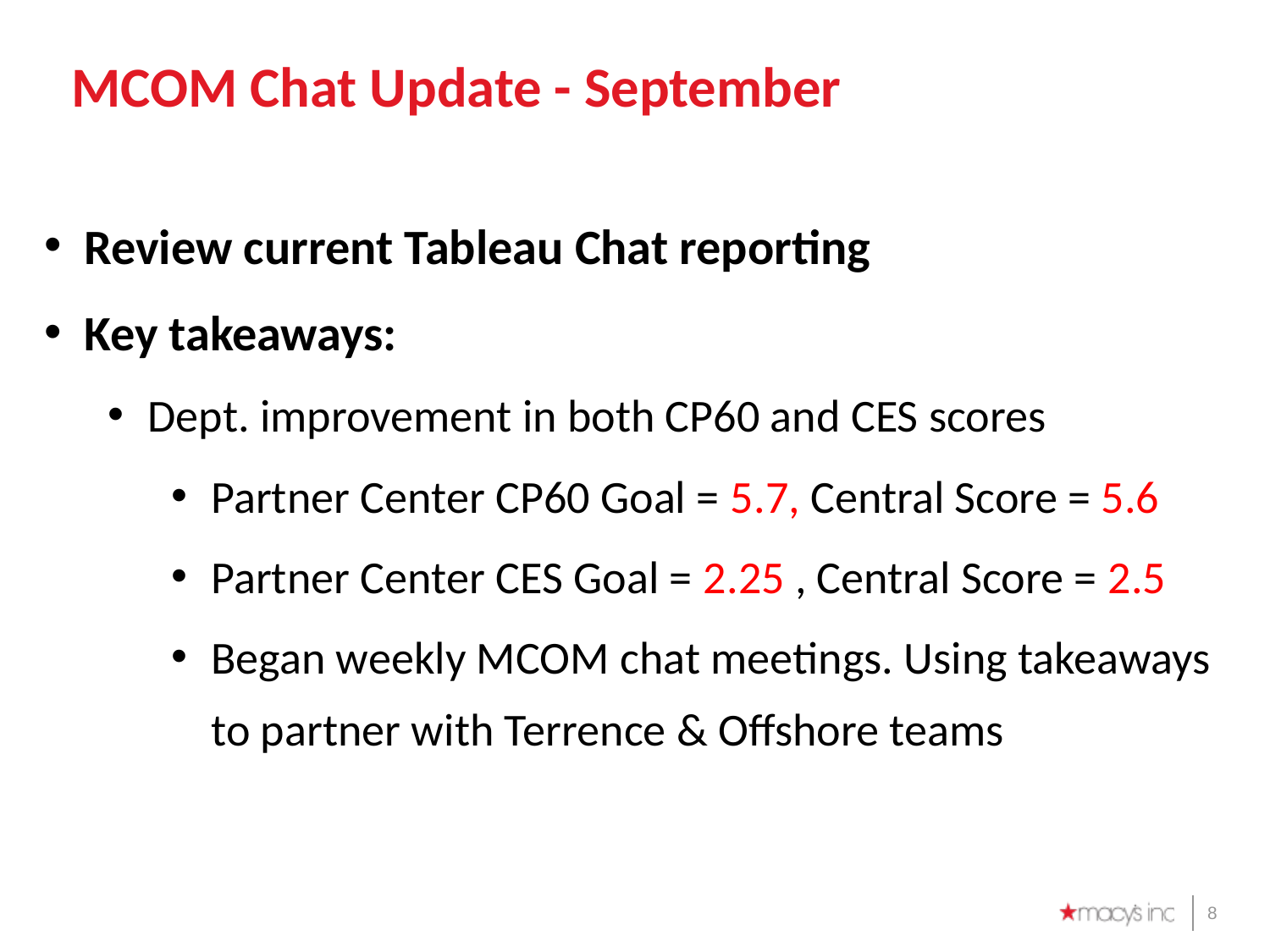

# MCOM Chat Update - September
Review current Tableau Chat reporting
Key takeaways:
Dept. improvement in both CP60 and CES scores
Partner Center CP60 Goal = 5.7, Central Score = 5.6
Partner Center CES Goal = 2.25 , Central Score = 2.5
Began weekly MCOM chat meetings. Using takeaways to partner with Terrence & Offshore teams